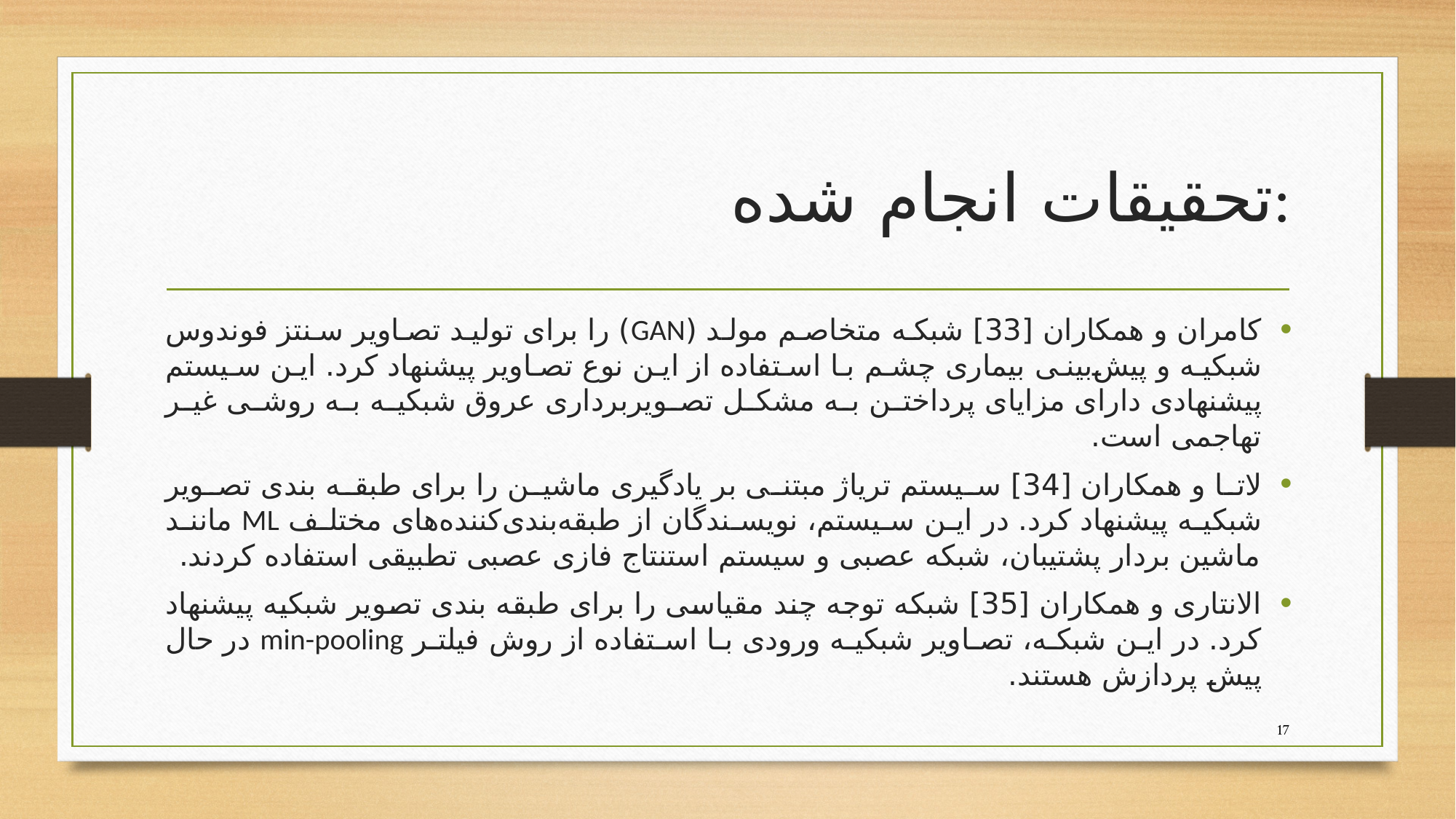

# تحقیقات انجام شده:
کامران و همکاران [33] شبکه متخاصم مولد (GAN) را برای تولید تصاویر سنتز فوندوس شبکیه و پیش‌بینی بیماری چشم با استفاده از این نوع تصاویر پیشنهاد کرد. این سیستم پیشنهادی دارای مزایای پرداختن به مشکل تصویربرداری عروق شبکیه به روشی غیر تهاجمی است.
لاتا و همکاران [34] سیستم تریاژ مبتنی بر یادگیری ماشین را برای طبقه بندی تصویر شبکیه پیشنهاد کرد. در این سیستم، نویسندگان از طبقه‌بندی‌کننده‌های مختلف ML مانند ماشین بردار پشتیبان، شبکه عصبی و سیستم استنتاج فازی عصبی تطبیقی استفاده کردند.
الانتاری و همکاران [35] شبکه توجه چند مقیاسی را برای طبقه بندی تصویر شبکیه پیشنهاد کرد. در این شبکه، تصاویر شبکیه ورودی با استفاده از روش فیلتر min-pooling در حال پیش پردازش هستند.

17